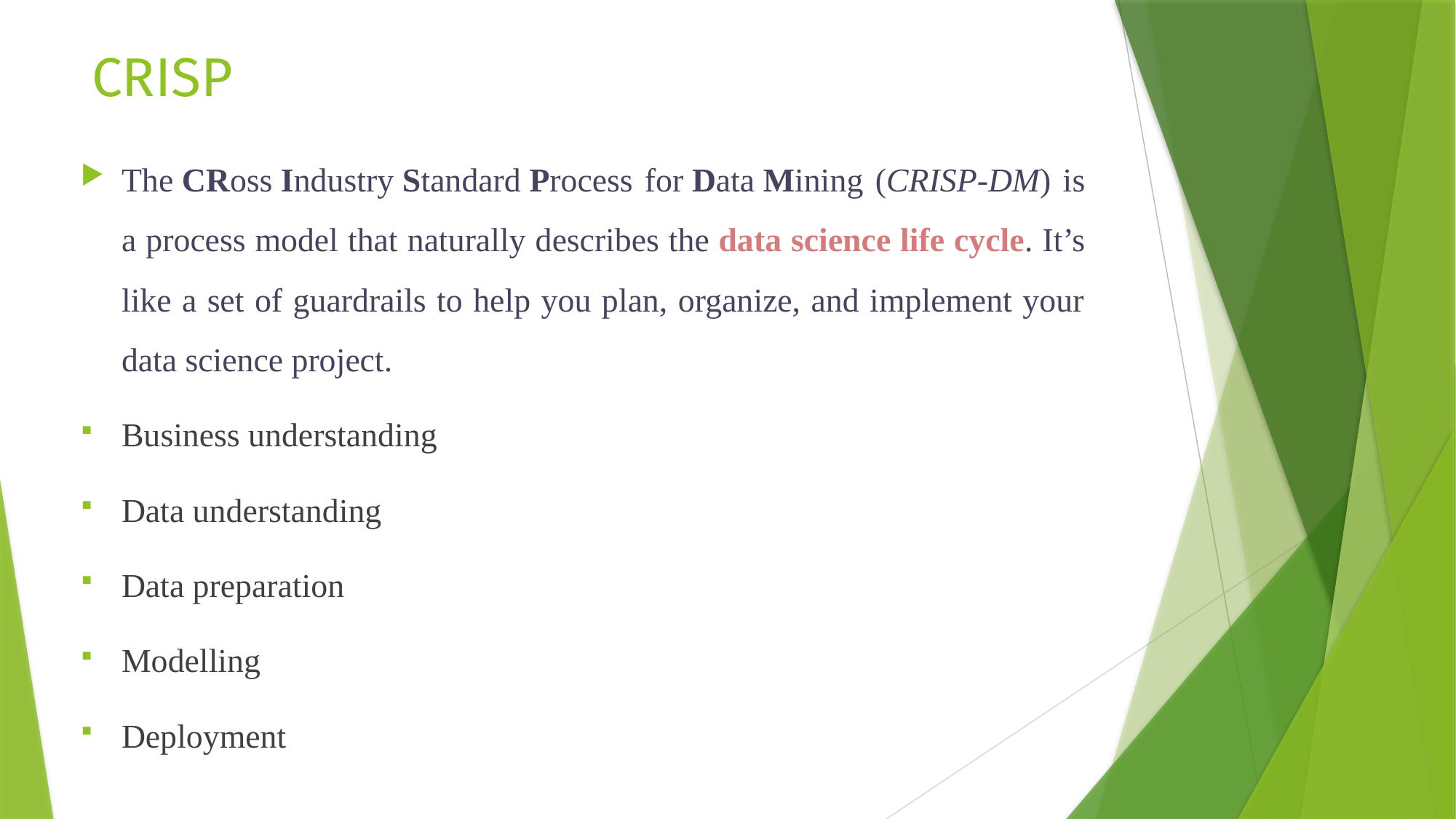

# CRISP
The CRoss Industry Standard Process for Data Mining (CRISP-DM) is a process model that naturally describes the data science life cycle. It’s like a set of guardrails to help you plan, organize, and implement your data science project.
Business understanding
Data understanding
Data preparation
Modelling
Deployment